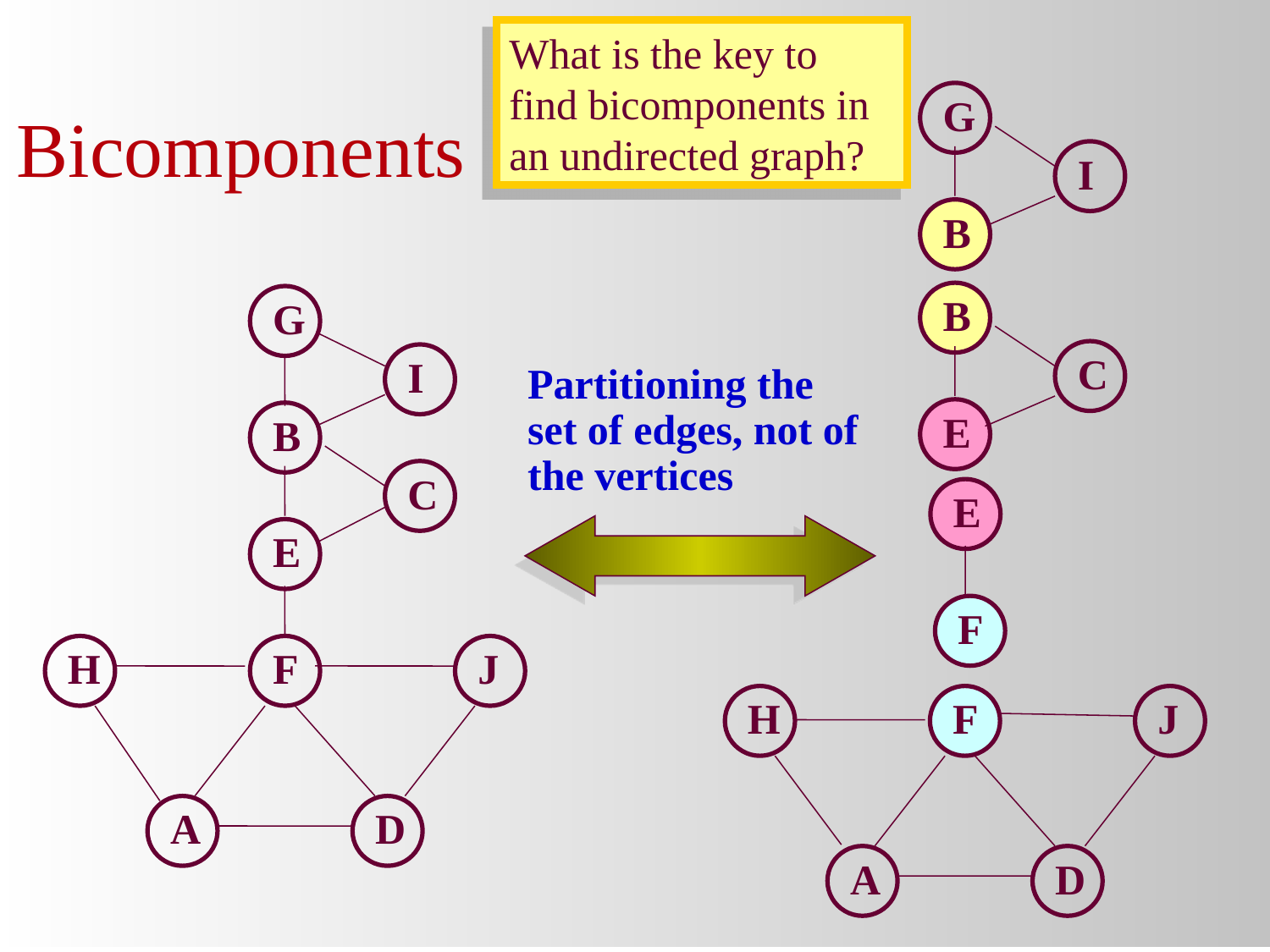

What is the key to find bicomponents in an undirected graph?

G
# Bicomponents

I

B

B

G

C

I

Partitioning the set of edges, not of the vertices

E

B

C

E

E

F

H

F

J

H

F

J

A

D

A

D